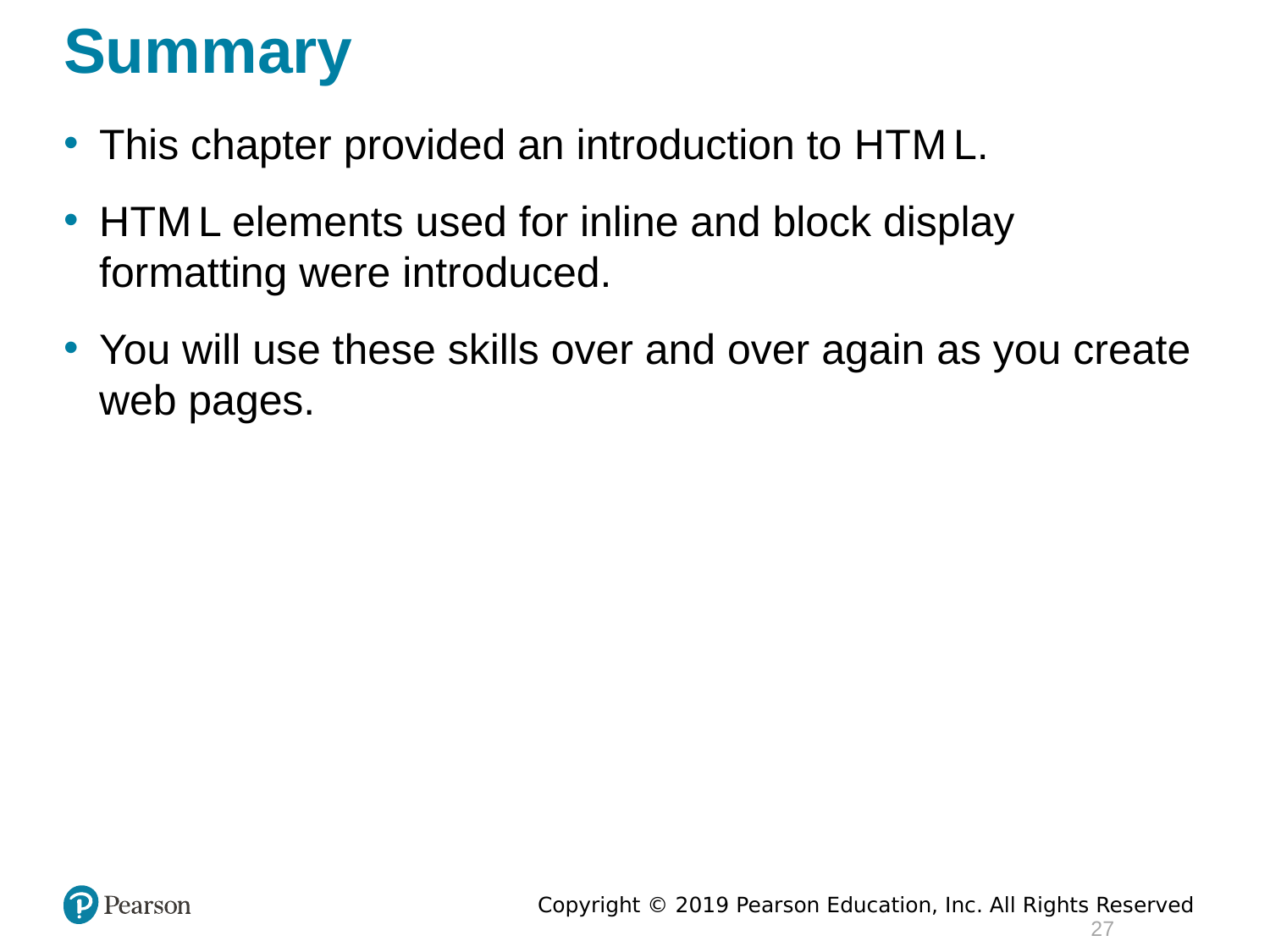

# Summary
This chapter provided an introduction to H T M L.
H T M L elements used for inline and block display formatting were introduced.
You will use these skills over and over again as you create web pages.